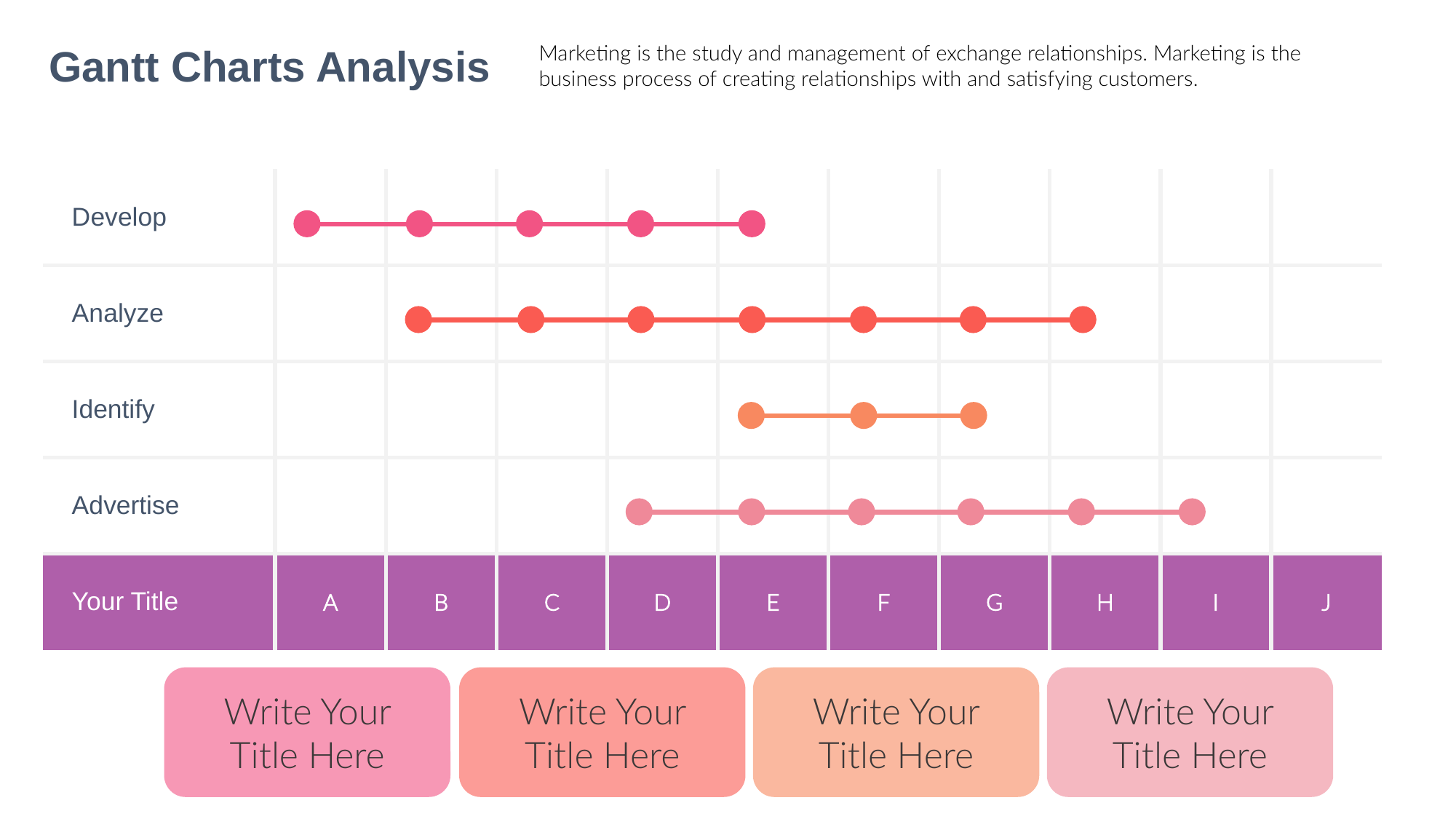

Gantt Charts Analysis
Marketing is the study and management of exchange relationships. Marketing is the business process of creating relationships with and satisfying customers.
| Develop |  |  |  |  |  |  |  |  |  |  |
| --- | --- | --- | --- | --- | --- | --- | --- | --- | --- | --- |
| Analyze |  |  |  |  |  |  |  |  |  |  |
| Identify |  |  |  |  |  |  |  |  |  |  |
| Advertise |  |  |  |  |  |  |  |  |  |  |
| Your Title | A | B | C | D | E | F | G | H | I | J |

Write Your Title Here
Write Your Title Here
Write Your Title Here
Write Your Title Here